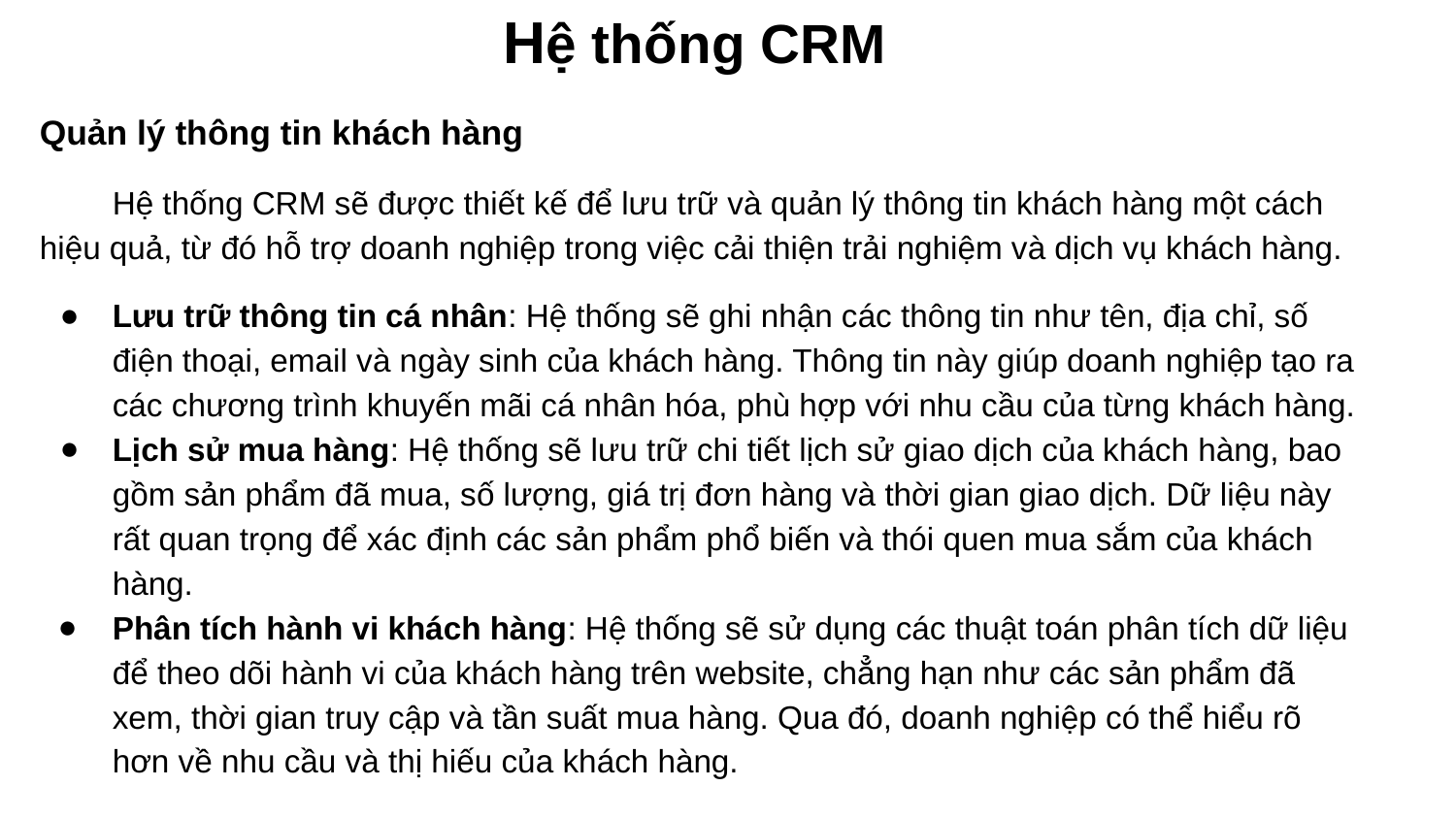

# Hệ thống CRM
Quản lý thông tin khách hàng
Hệ thống CRM sẽ được thiết kế để lưu trữ và quản lý thông tin khách hàng một cách hiệu quả, từ đó hỗ trợ doanh nghiệp trong việc cải thiện trải nghiệm và dịch vụ khách hàng.
Lưu trữ thông tin cá nhân: Hệ thống sẽ ghi nhận các thông tin như tên, địa chỉ, số điện thoại, email và ngày sinh của khách hàng. Thông tin này giúp doanh nghiệp tạo ra các chương trình khuyến mãi cá nhân hóa, phù hợp với nhu cầu của từng khách hàng.
Lịch sử mua hàng: Hệ thống sẽ lưu trữ chi tiết lịch sử giao dịch của khách hàng, bao gồm sản phẩm đã mua, số lượng, giá trị đơn hàng và thời gian giao dịch. Dữ liệu này rất quan trọng để xác định các sản phẩm phổ biến và thói quen mua sắm của khách hàng.
Phân tích hành vi khách hàng: Hệ thống sẽ sử dụng các thuật toán phân tích dữ liệu để theo dõi hành vi của khách hàng trên website, chẳng hạn như các sản phẩm đã xem, thời gian truy cập và tần suất mua hàng. Qua đó, doanh nghiệp có thể hiểu rõ hơn về nhu cầu và thị hiếu của khách hàng.